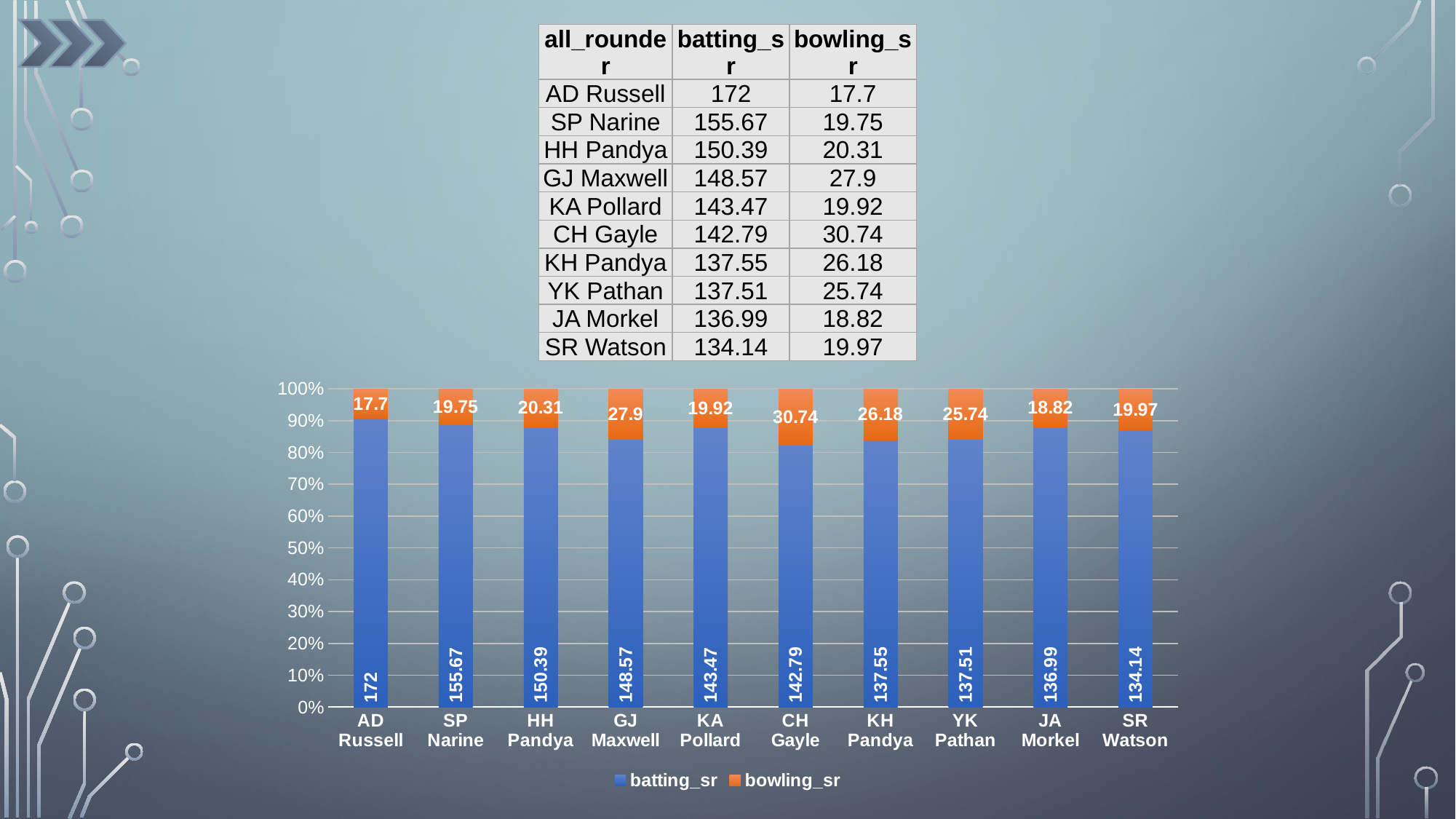

| all\_rounder | batting\_sr | bowling\_sr |
| --- | --- | --- |
| AD Russell | 172 | 17.7 |
| SP Narine | 155.67 | 19.75 |
| HH Pandya | 150.39 | 20.31 |
| GJ Maxwell | 148.57 | 27.9 |
| KA Pollard | 143.47 | 19.92 |
| CH Gayle | 142.79 | 30.74 |
| KH Pandya | 137.55 | 26.18 |
| YK Pathan | 137.51 | 25.74 |
| JA Morkel | 136.99 | 18.82 |
| SR Watson | 134.14 | 19.97 |

### Chart

| Category | batting_sr | bowling_sr |
|---|---|---|
| AD Russell | 172.0 | 17.7 |
| SP Narine | 155.67 | 19.75 |
| HH Pandya | 150.39 | 20.31 |
| GJ Maxwell | 148.57 | 27.9 |
| KA Pollard | 143.47 | 19.92 |
| CH Gayle | 142.79 | 30.74 |
| KH Pandya | 137.55 | 26.18 |
| YK Pathan | 137.51 | 25.74 |
| JA Morkel | 136.99 | 18.82 |
| SR Watson | 134.14 | 19.97 |